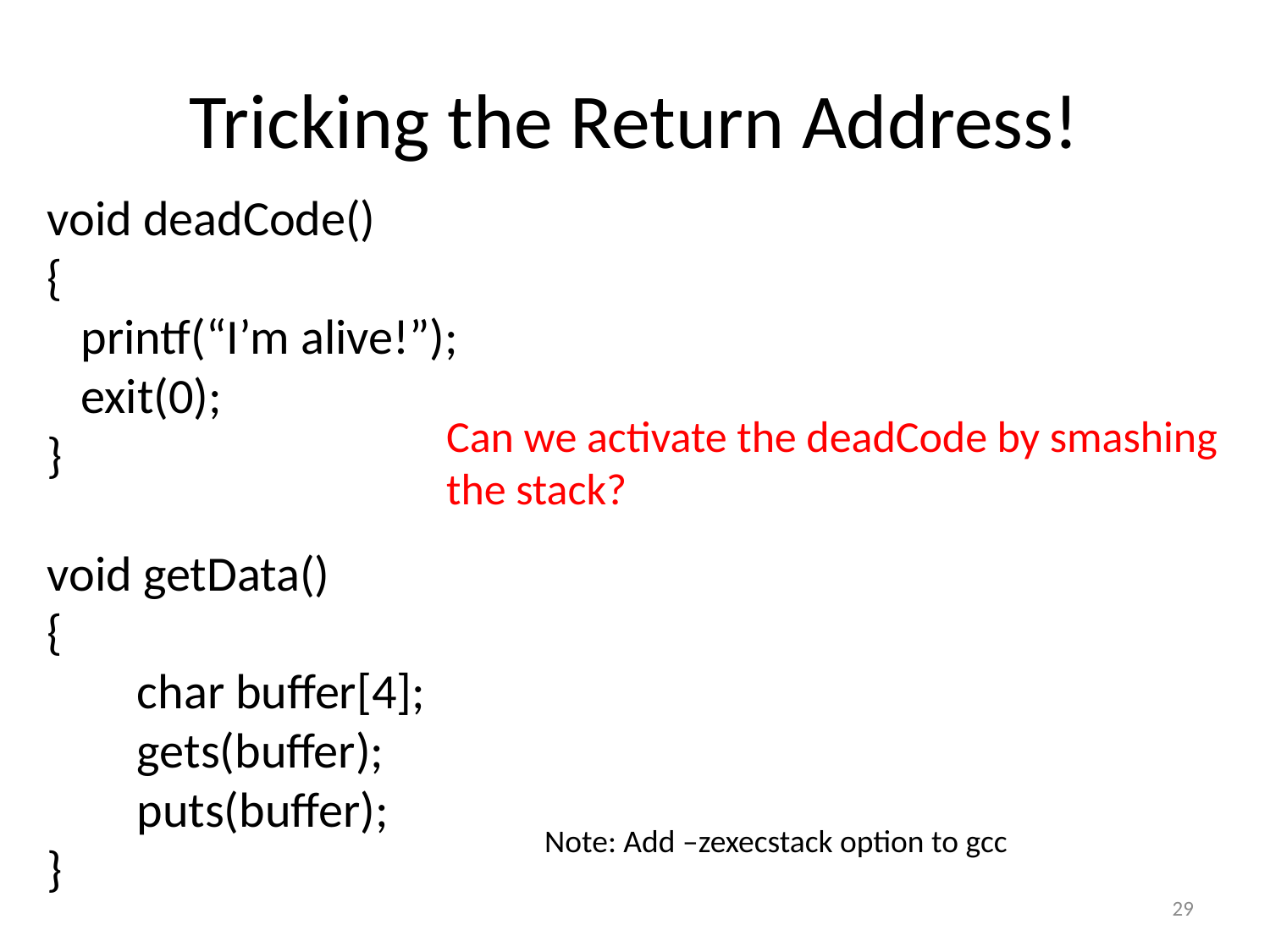

# Tricking the Return Address!
void deadCode()
{
   printf(“I’m alive!”);
   exit(0);
}

void getData()
{
        char buffer[4];
        gets(buffer);
        puts(buffer);
}
Can we activate the deadCode by smashing the stack?
Note: Add –zexecstack option to gcc
29